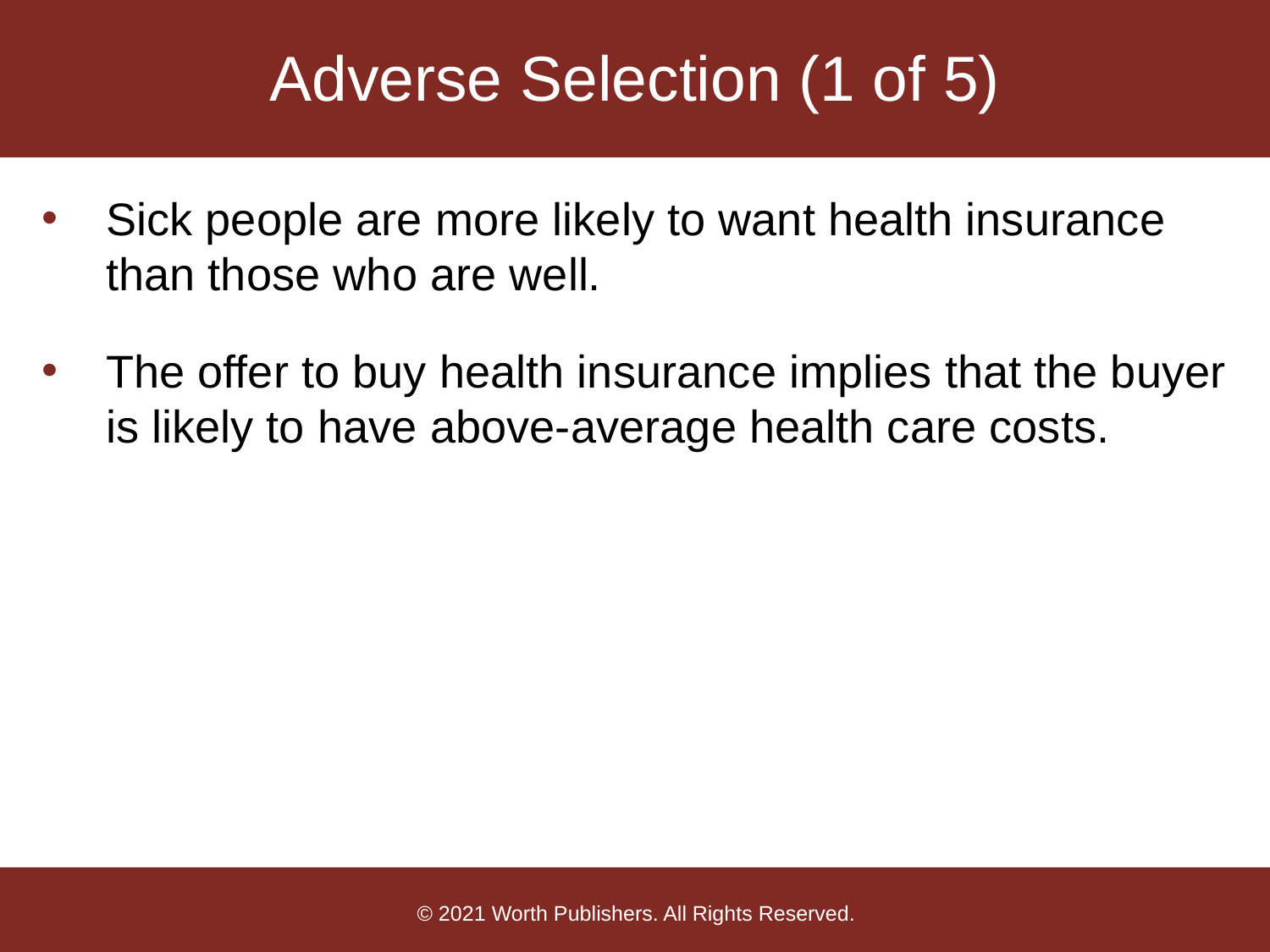

# Adverse Selection (1 of 5)
Sick people are more likely to want health insurance than those who are well.
The offer to buy health insurance implies that the buyer is likely to have above-average health care costs.